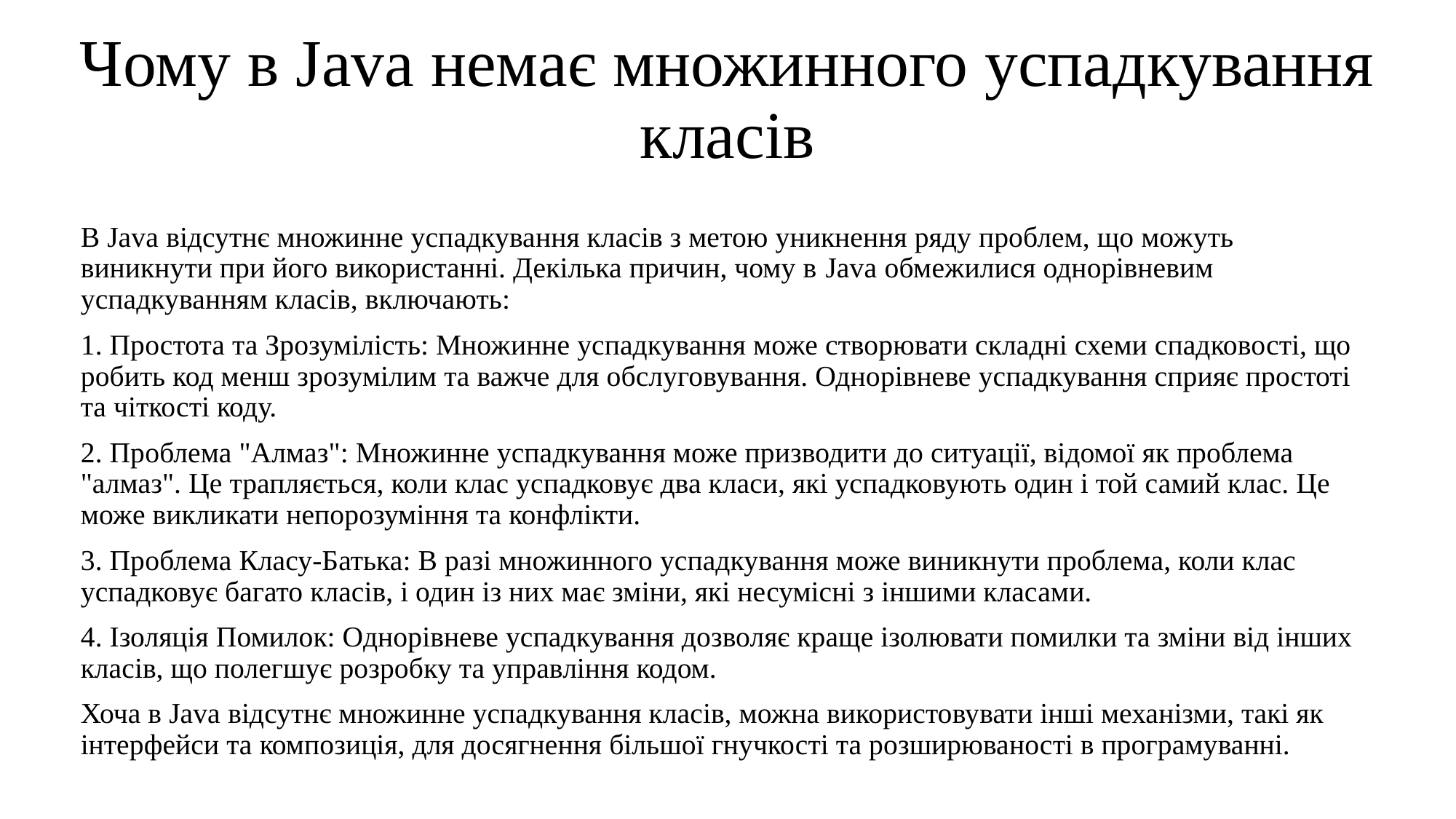

# Чому в Java немає множинного успадкування класів
В Java відсутнє множинне успадкування класів з метою уникнення ряду проблем, що можуть виникнути при його використанні. Декілька причин, чому в Java обмежилися однорівневим успадкуванням класів, включають:
1. Простота та Зрозумілість: Множинне успадкування може створювати складні схеми спадковості, що робить код менш зрозумілим та важче для обслуговування. Однорівневе успадкування сприяє простоті та чіткості коду.
2. Проблема "Алмаз": Множинне успадкування може призводити до ситуації, відомої як проблема "алмаз". Це трапляється, коли клас успадковує два класи, які успадковують один і той самий клас. Це може викликати непорозуміння та конфлікти.
3. Проблема Класу-Батька: В разі множинного успадкування може виникнути проблема, коли клас успадковує багато класів, і один із них має зміни, які несумісні з іншими класами.
4. Ізоляція Помилок: Однорівневе успадкування дозволяє краще ізолювати помилки та зміни від інших класів, що полегшує розробку та управління кодом.
Хоча в Java відсутнє множинне успадкування класів, можна використовувати інші механізми, такі як інтерфейси та композиція, для досягнення більшої гнучкості та розширюваності в програмуванні.